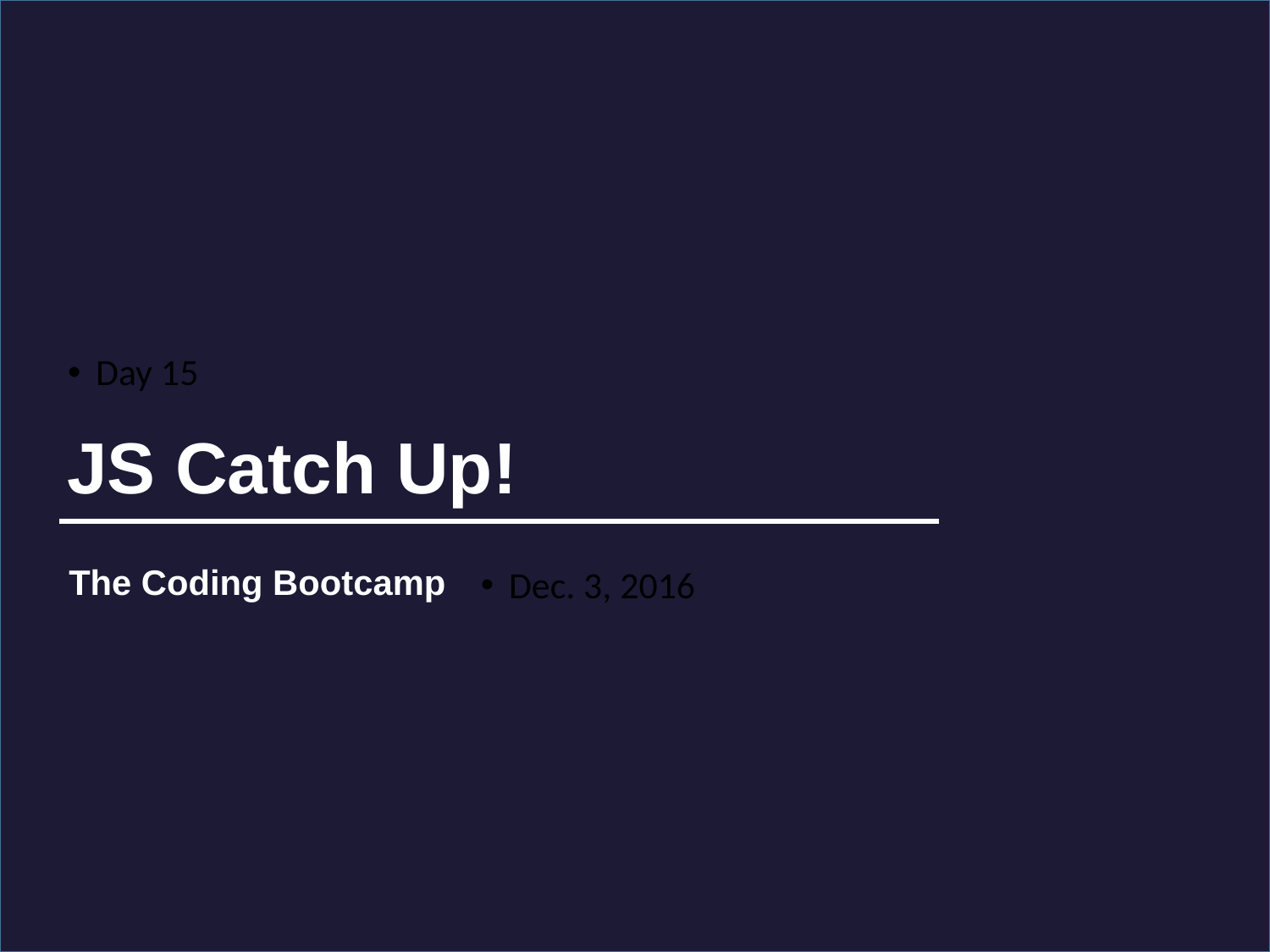

Day 15
# JS Catch Up!
Dec. 3, 2016